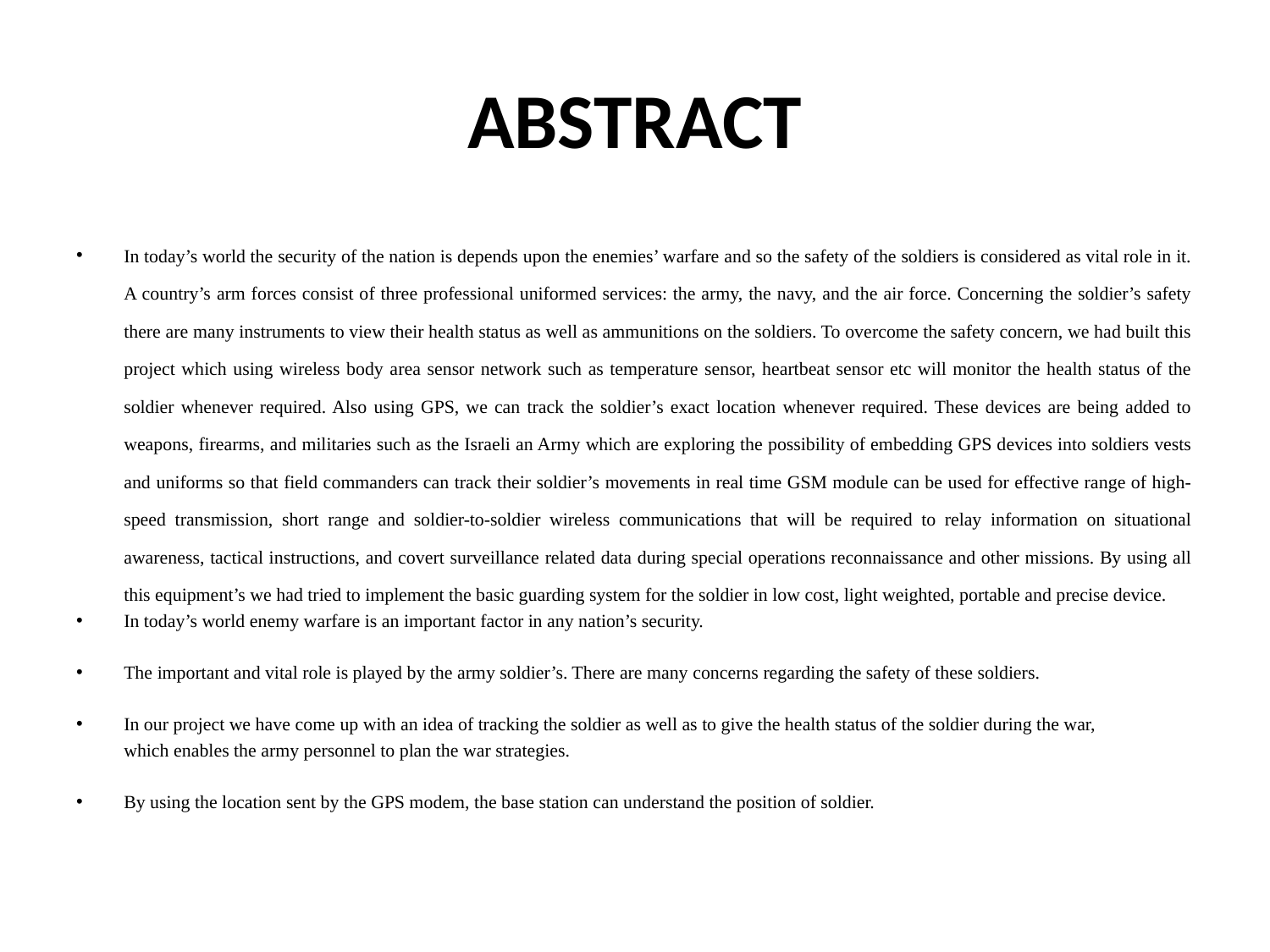

# ABSTRACT
In today’s world the security of the nation is depends upon the enemies’ warfare and so the safety of the soldiers is considered as vital role in it. A country’s arm forces consist of three professional uniformed services: the army, the navy, and the air force. Concerning the soldier’s safety there are many instruments to view their health status as well as ammunitions on the soldiers. To overcome the safety concern, we had built this project which using wireless body area sensor network such as temperature sensor, heartbeat sensor etc will monitor the health status of the soldier whenever required. Also using GPS, we can track the soldier’s exact location whenever required. These devices are being added to weapons, firearms, and militaries such as the Israeli an Army which are exploring the possibility of embedding GPS devices into soldiers vests and uniforms so that field commanders can track their soldier’s movements in real time GSM module can be used for effective range of high-speed transmission, short range and soldier-to-soldier wireless communications that will be required to relay information on situational awareness, tactical instructions, and covert surveillance related data during special operations reconnaissance and other missions. By using all this equipment’s we had tried to implement the basic guarding system for the soldier in low cost, light weighted, portable and precise device.
In today’s world enemy warfare is an important factor in any nation’s security.

The important and vital role is played by the army soldier’s. There are many concerns regarding the safety of these soldiers.

In our project we have come up with an idea of tracking the soldier as well as to give the health status of the soldier during the war,
	which enables the army personnel to plan the war strategies.

By using the location sent by the GPS modem, the base station can understand the position of soldier.